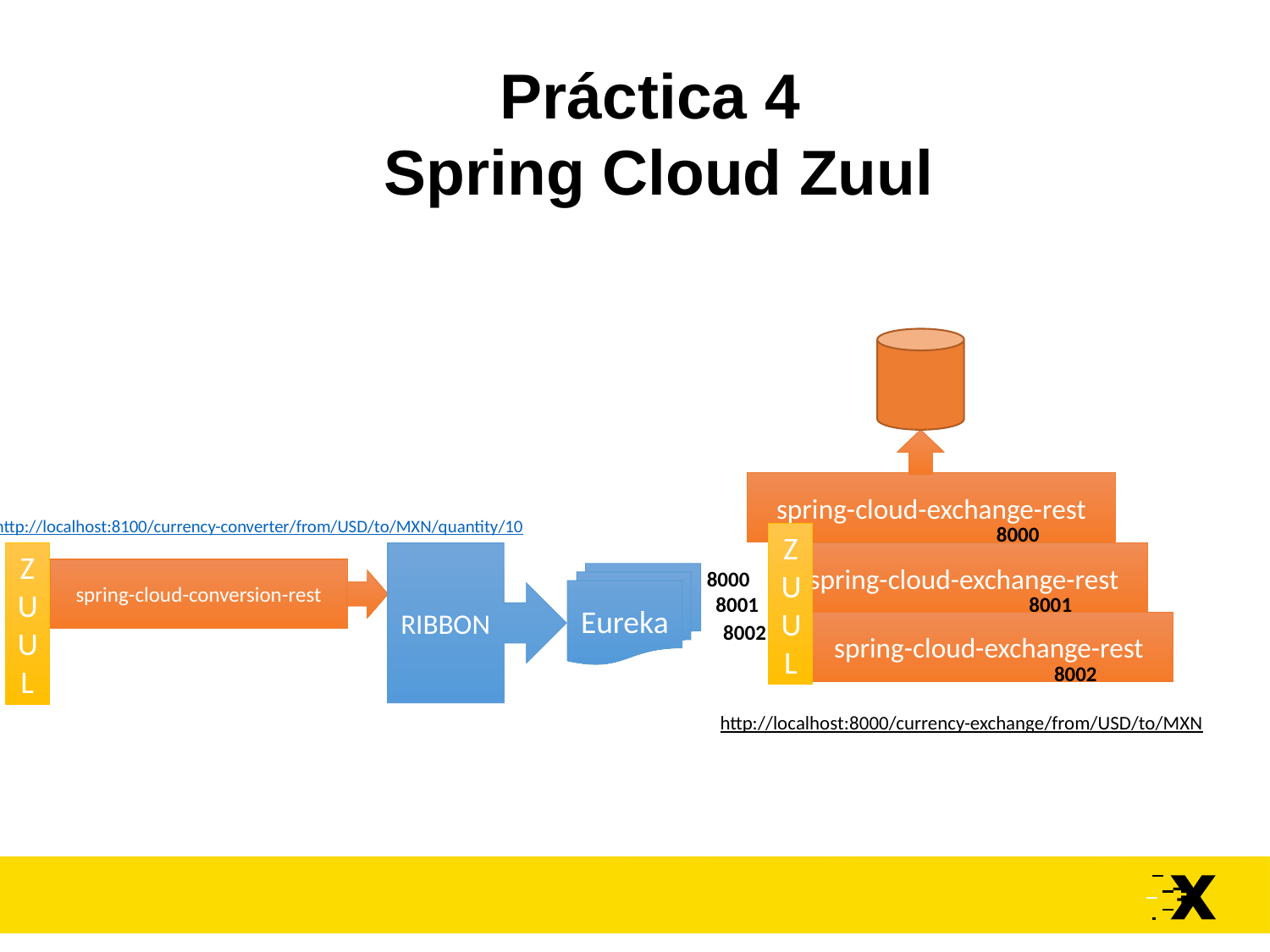

Práctica 4
Spring Cloud Zuul

spring-cloud-exchange-rest
http://localhost:8100/currency-converter/from/USD/to/MXN/quantity/10
8000
ZUUL
ZUUL
RIBBON
spring-cloud-exchange-rest
spring-cloud-conversion-rest
8000
Eureka

8001
8001
spring-cloud-exchange-rest
8002
8002
http://localhost:8000/currency-exchange/from/USD/to/MXN